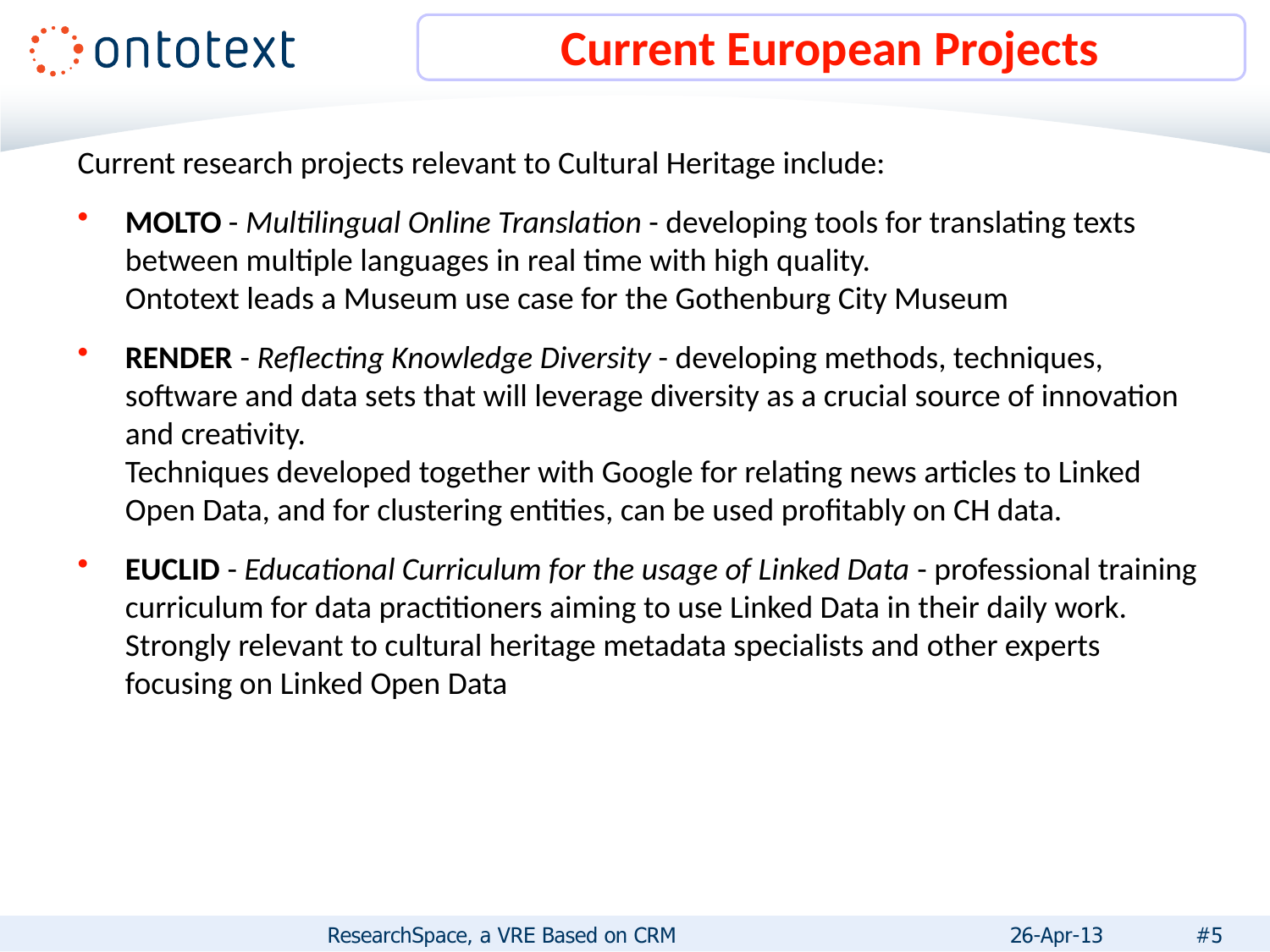

# Current European Projects
Current research projects relevant to Cultural Heritage include:
MOLTO - Multilingual Online Translation - developing tools for translating texts between multiple languages in real time with high quality.
Ontotext leads a Museum use case for the Gothenburg City Museum
RENDER - Reflecting Knowledge Diversity - developing methods, techniques, software and data sets that will leverage diversity as a crucial source of innovation and creativity.
Techniques developed together with Google for relating news articles to Linked Open Data, and for clustering entities, can be used profitably on CH data.
EUCLID - Educational Curriculum for the usage of Linked Data - professional training curriculum for data practitioners aiming to use Linked Data in their daily work.
Strongly relevant to cultural heritage metadata specialists and other experts focusing on Linked Open Data
ResearchSpace, a VRE Based on CRM
26-Apr-13
#5